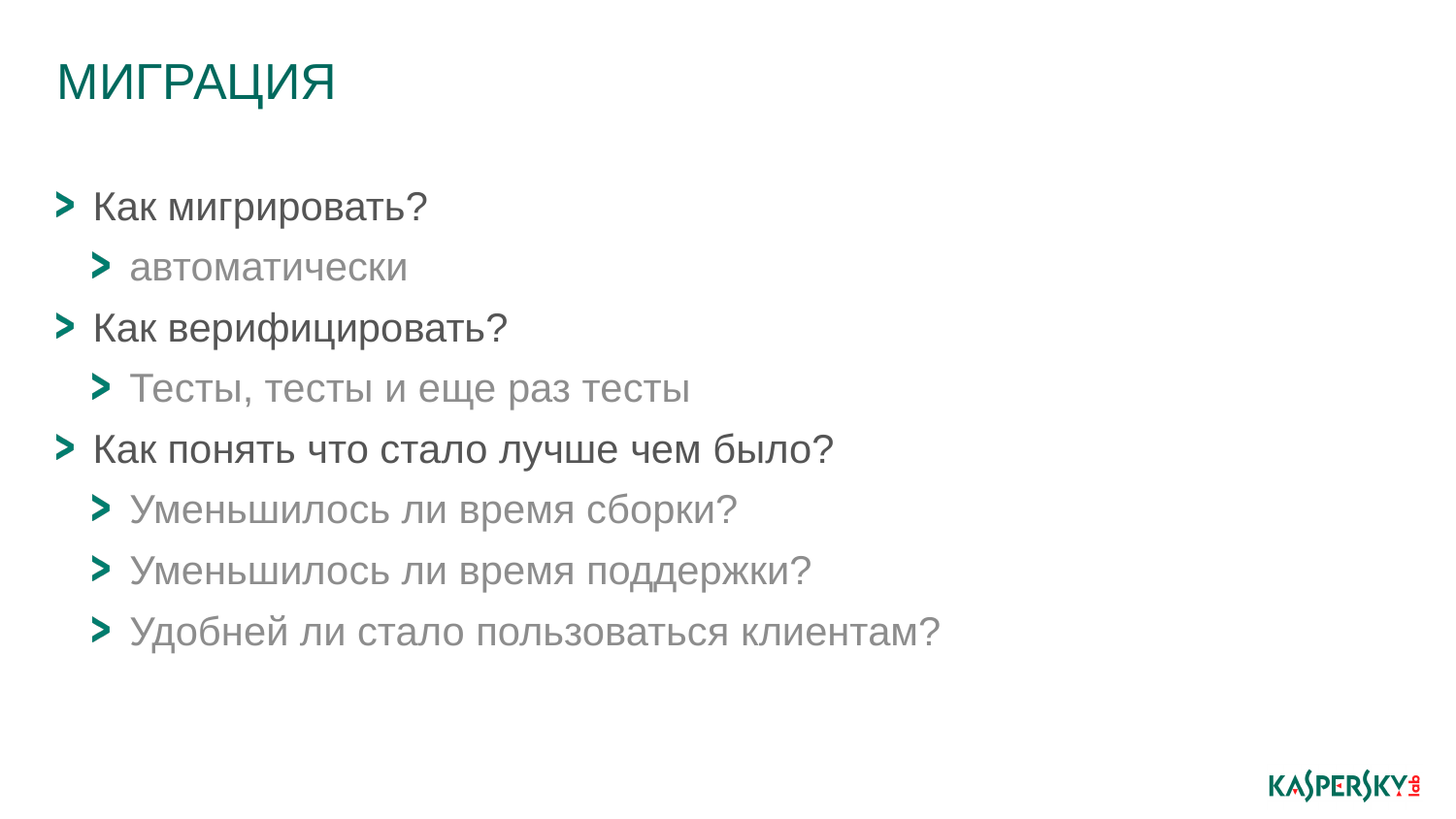

# миграция
Как мигрировать?
автоматически
Как верифицировать?
Тесты, тесты и еще раз тесты
Как понять что стало лучше чем было?
Уменьшилось ли время сборки?
Уменьшилось ли время поддержки?
Удобней ли стало пользоваться клиентам?